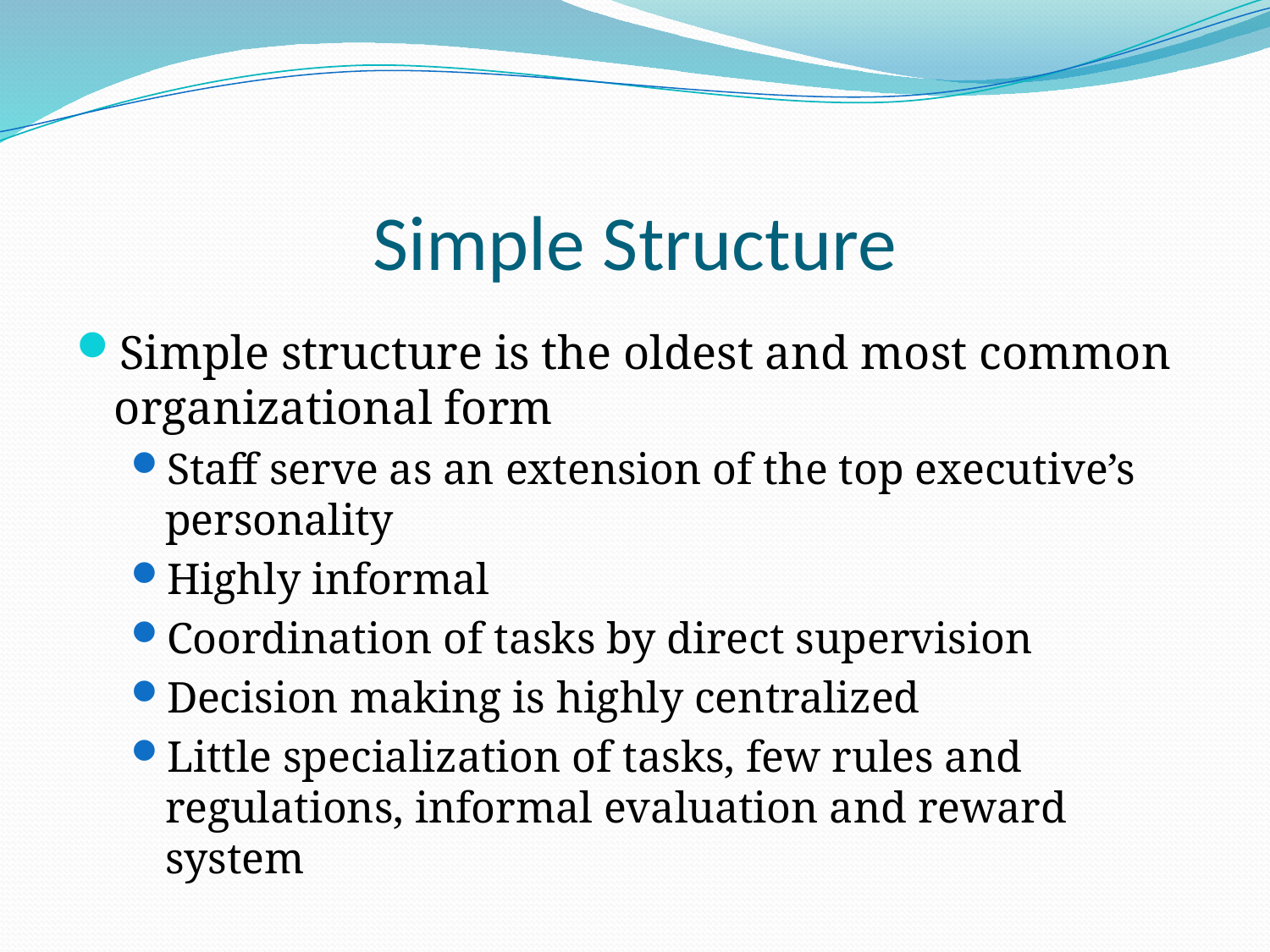

# Simple Structure
Simple structure is the oldest and most common organizational form
Staff serve as an extension of the top executive’s personality
Highly informal
Coordination of tasks by direct supervision
Decision making is highly centralized
Little specialization of tasks, few rules and regulations, informal evaluation and reward system